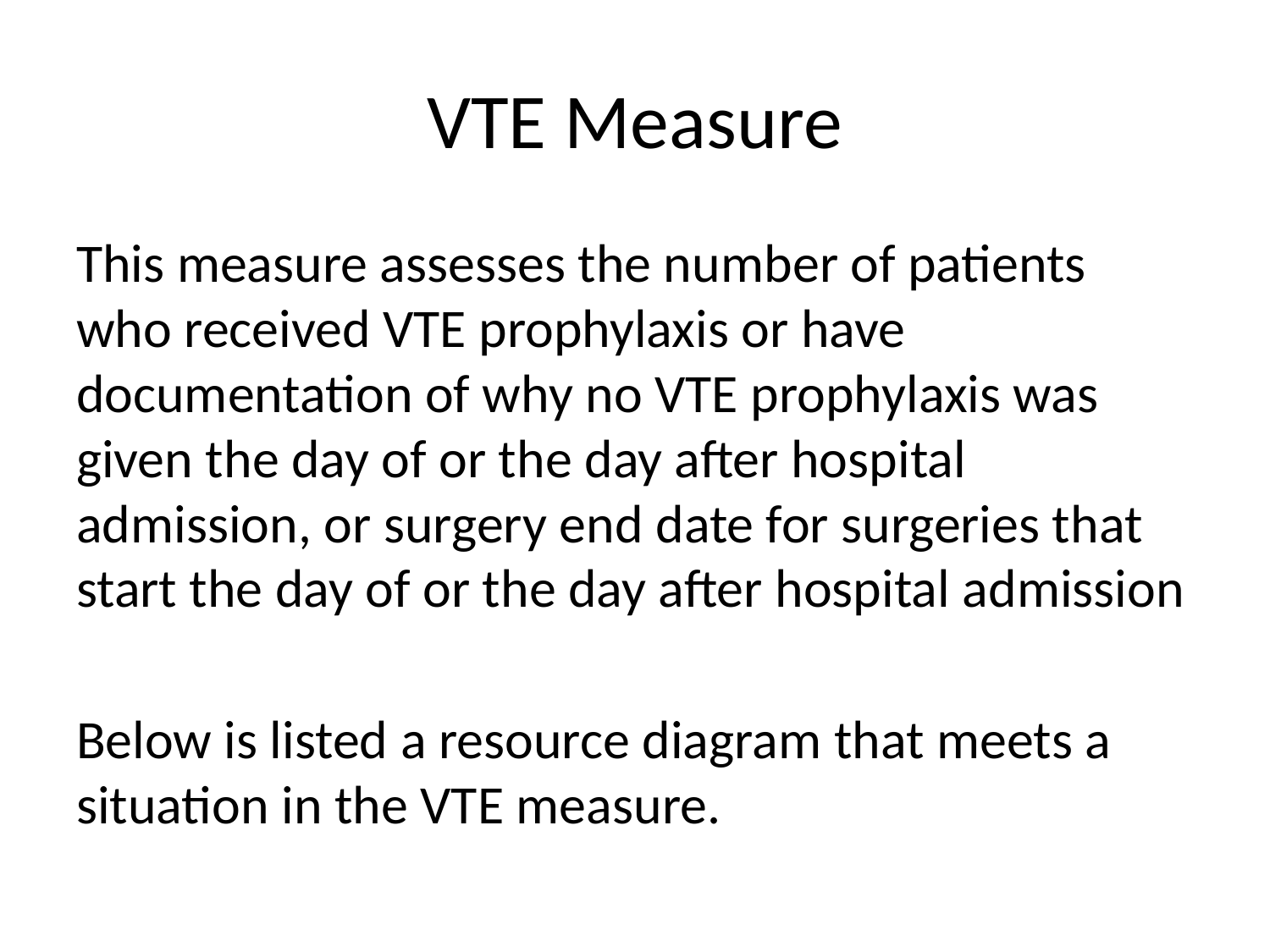

# VTE Measure
This measure assesses the number of patients who received VTE prophylaxis or have documentation of why no VTE prophylaxis was given the day of or the day after hospital admission, or surgery end date for surgeries that start the day of or the day after hospital admission

Below is listed a resource diagram that meets a situation in the VTE measure.